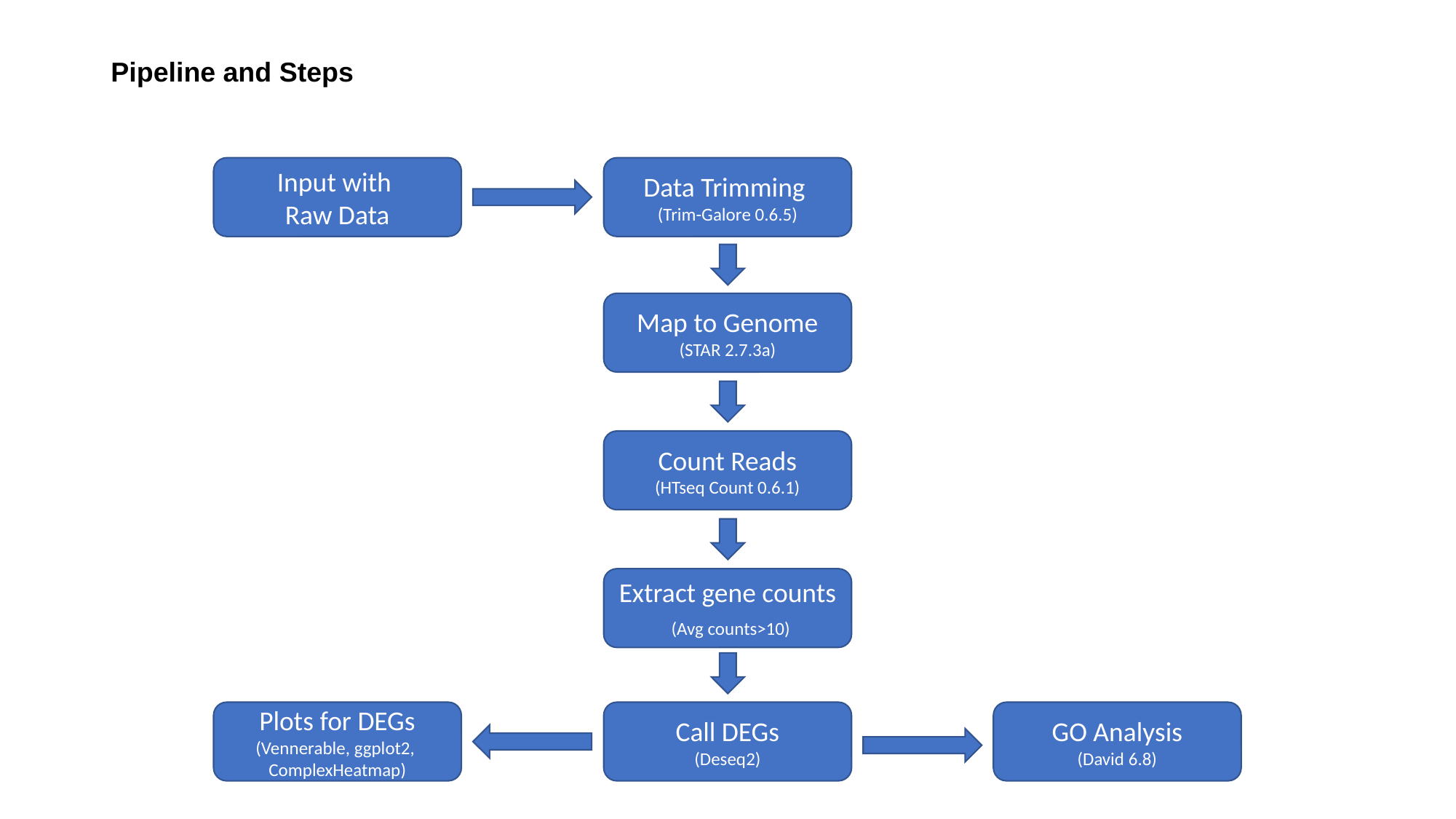

# Pipeline and Steps
Input with
Raw Data
Data Trimming
(Trim-Galore 0.6.5)

Map to Genome
(STAR 2.7.3a)

Count Reads
(HTseq Count 0.6.1)

Extract gene counts  (Avg counts>10)

Plots for DEGs
(Vennerable, ggplot2,  ComplexHeatmap)
Call DEGs
(Deseq2)
GO Analysis
(David 6.8)